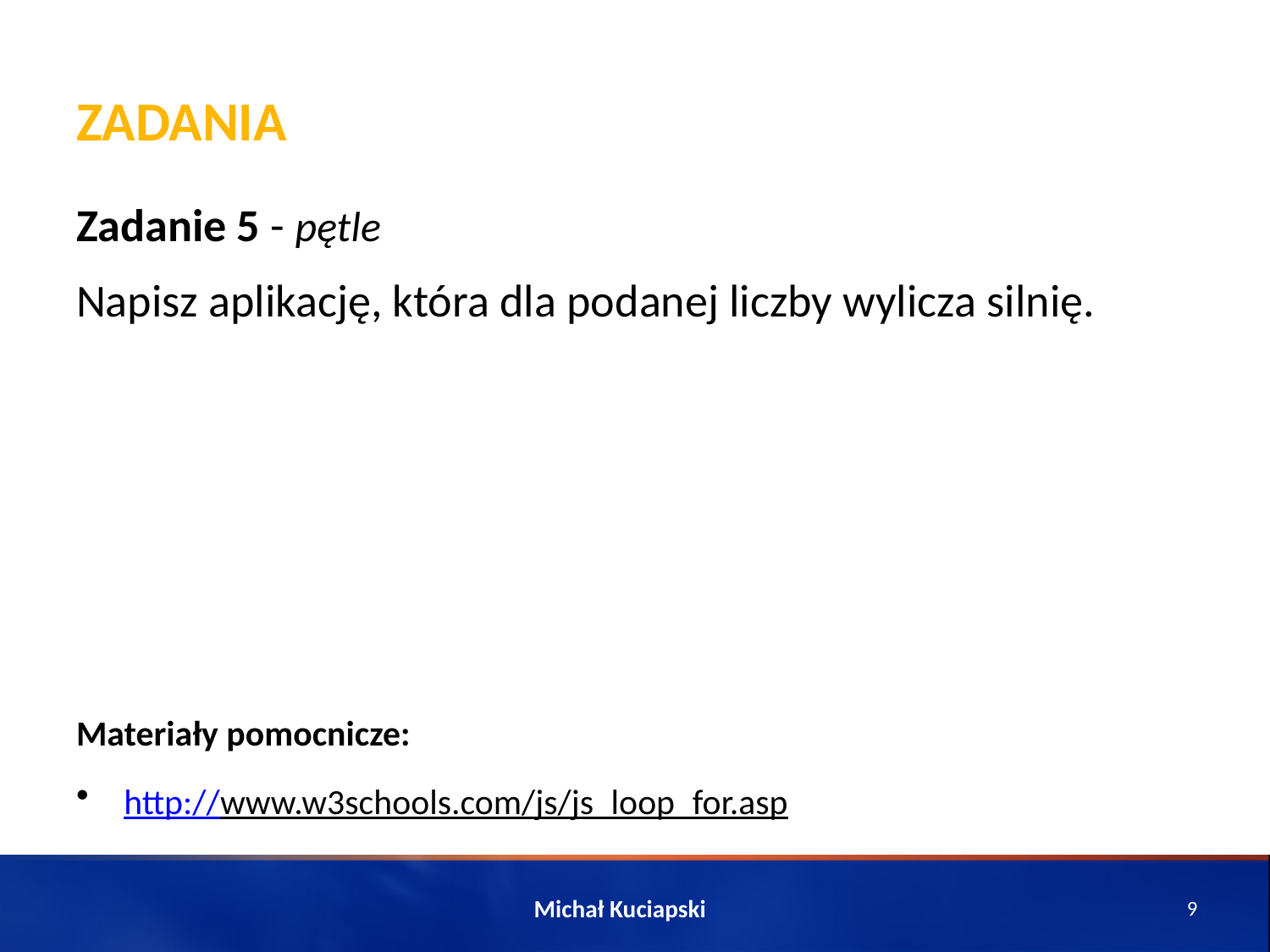

# Zadania
Zadanie 5 - pętle
Napisz aplikację, która dla podanej liczby wylicza silnię.

Materiały pomocnicze:
http://www.w3schools.com/js/js_loop_for.asp
Michał Kuciapski
9